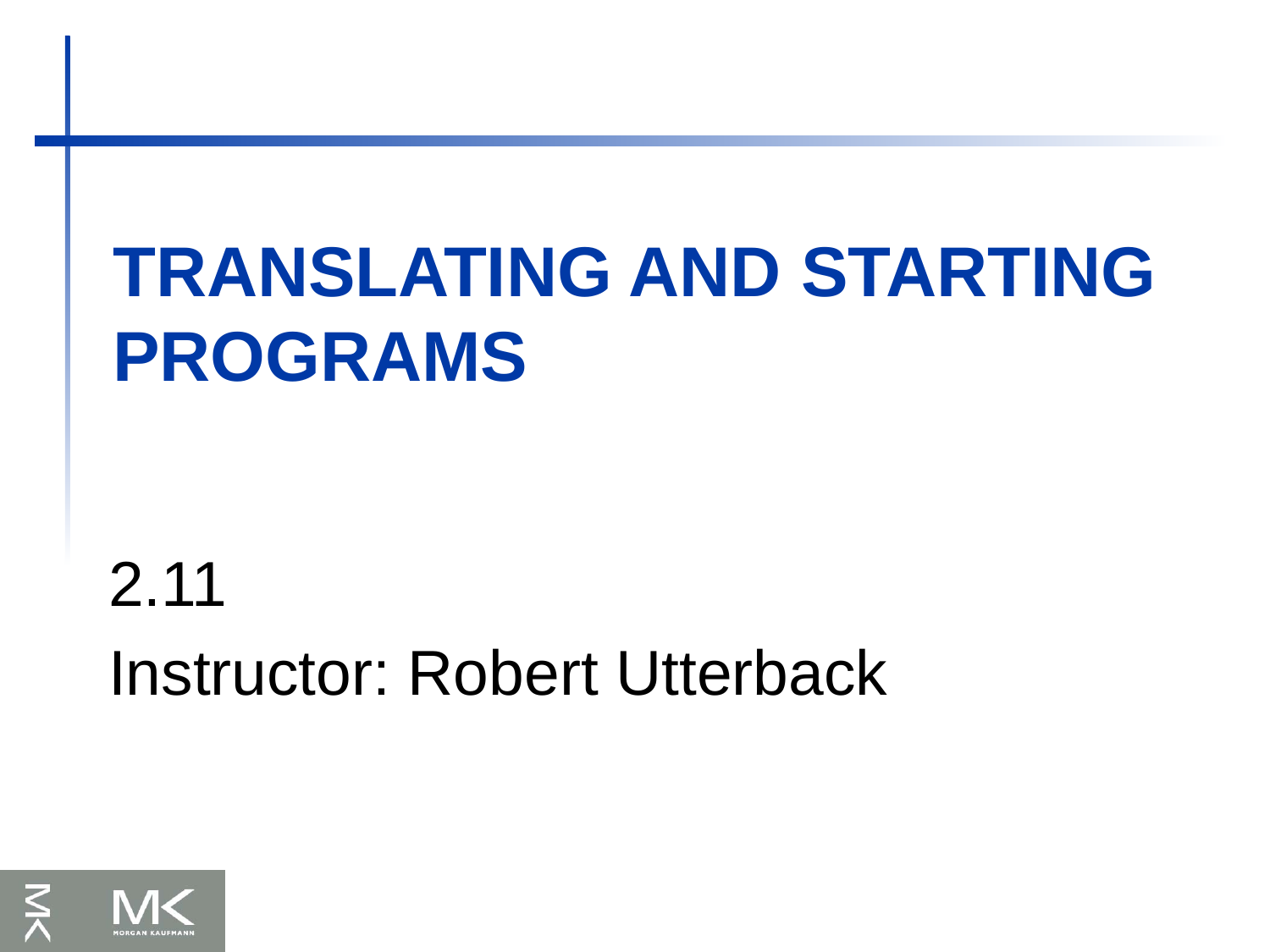

# Translating and Starting Programs
2.11
Instructor: Robert Utterback